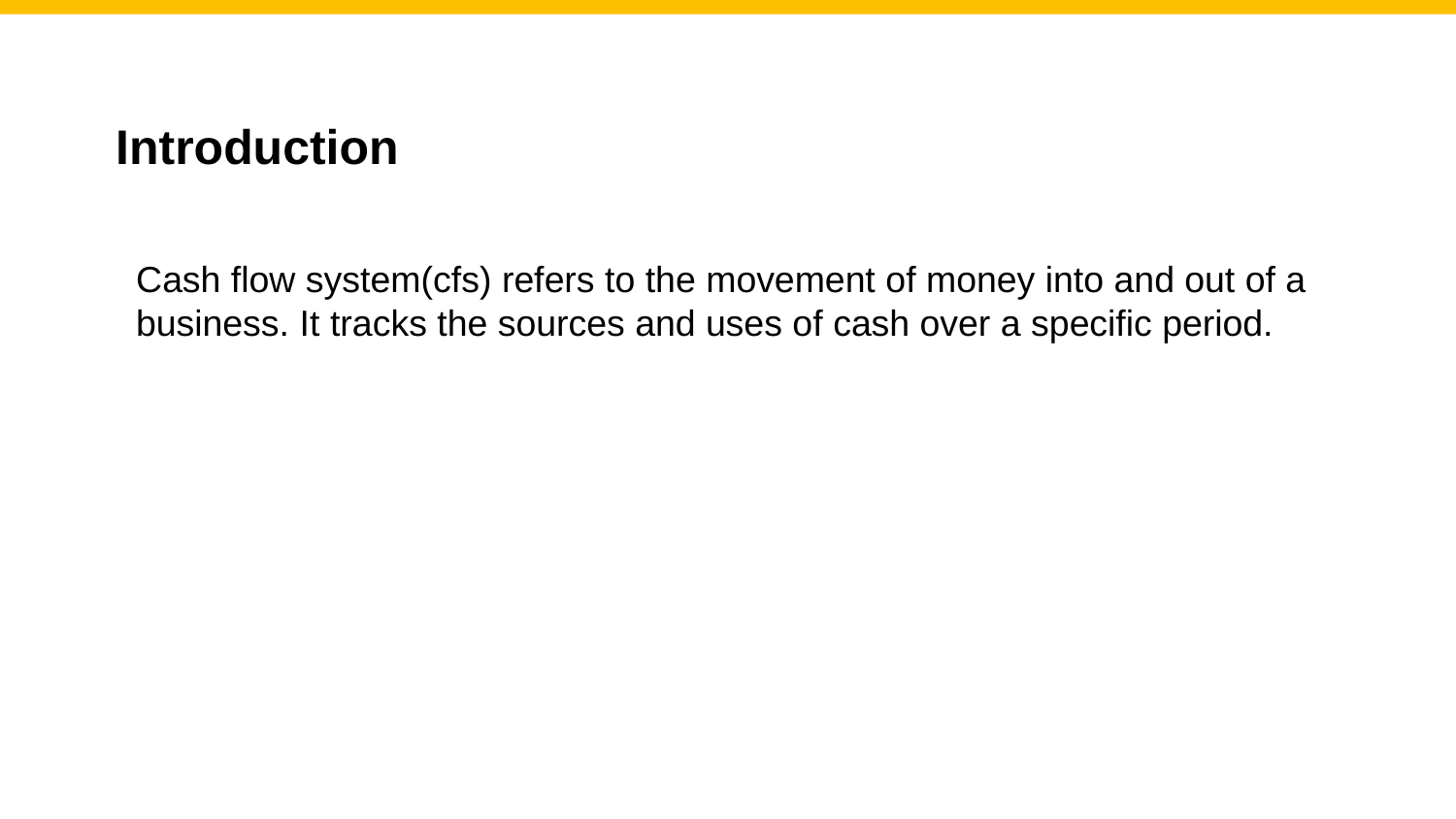

# Introduction
Cash flow system(cfs) refers to the movement of money into and out of a business. It tracks the sources and uses of cash over a specific period.